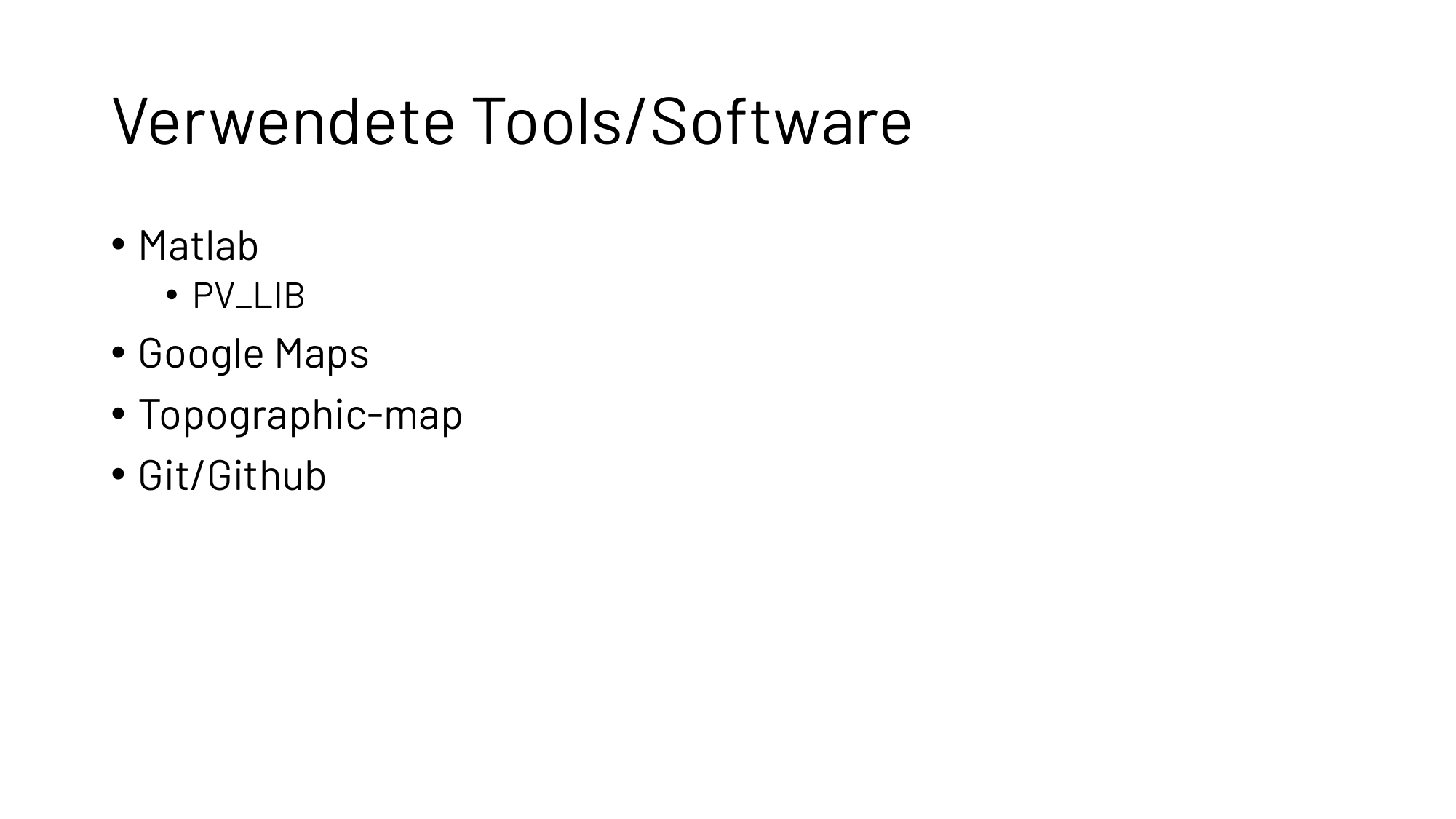

# Verwendete Tools/Software
Matlab
PV_LIB
Google Maps
Topographic-map
Git/Github